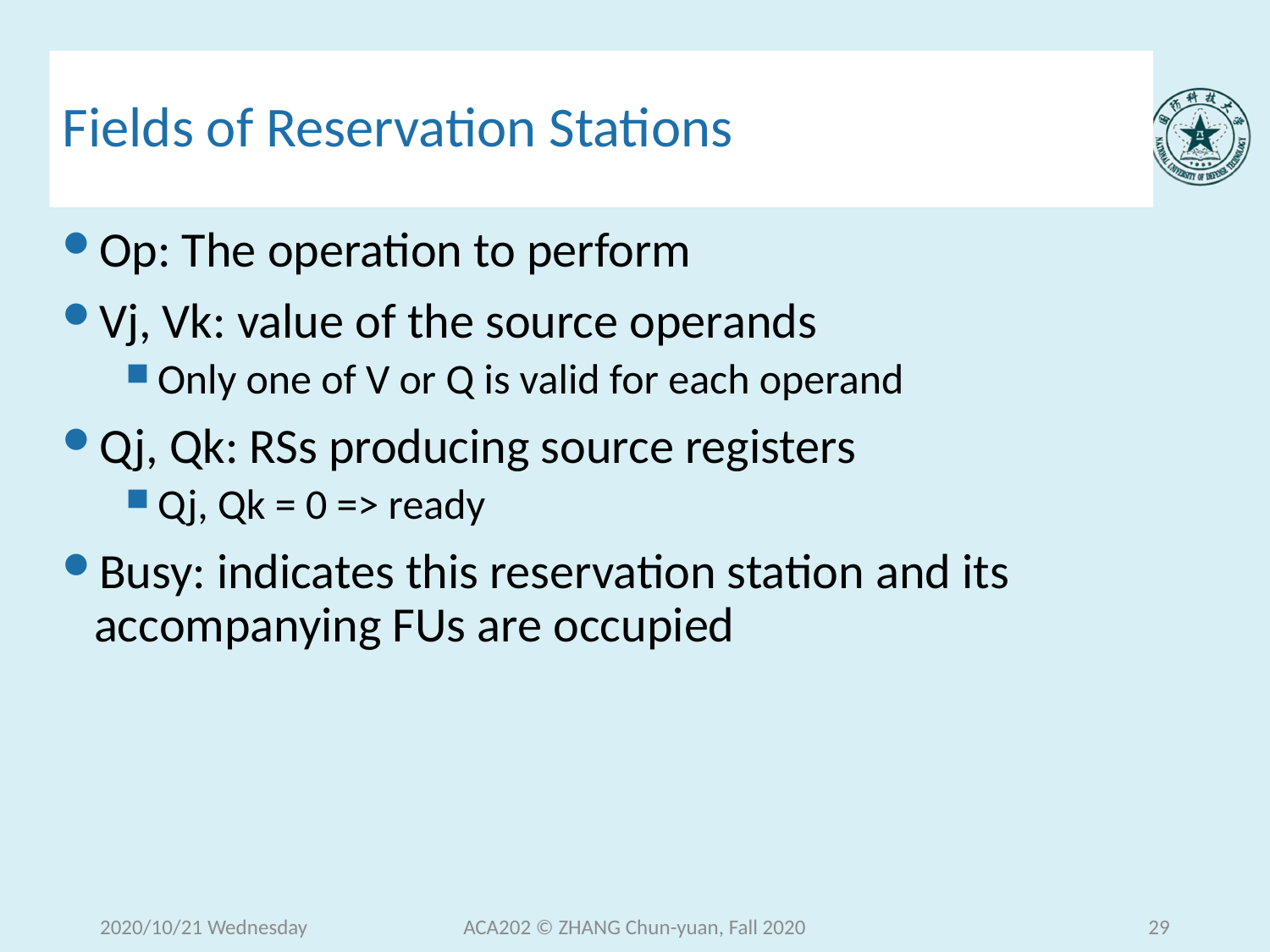

# Fields of Reservation Stations
Op: The operation to perform
Vj, Vk: value of the source operands
Only one of V or Q is valid for each operand
Qj, Qk: RSs producing source registers
Qj, Qk = 0 => ready
Busy: indicates this reservation station and its accompanying FUs are occupied
2020/10/21 Wednesday
ACA202 © ZHANG Chun-yuan, Fall 2020
29